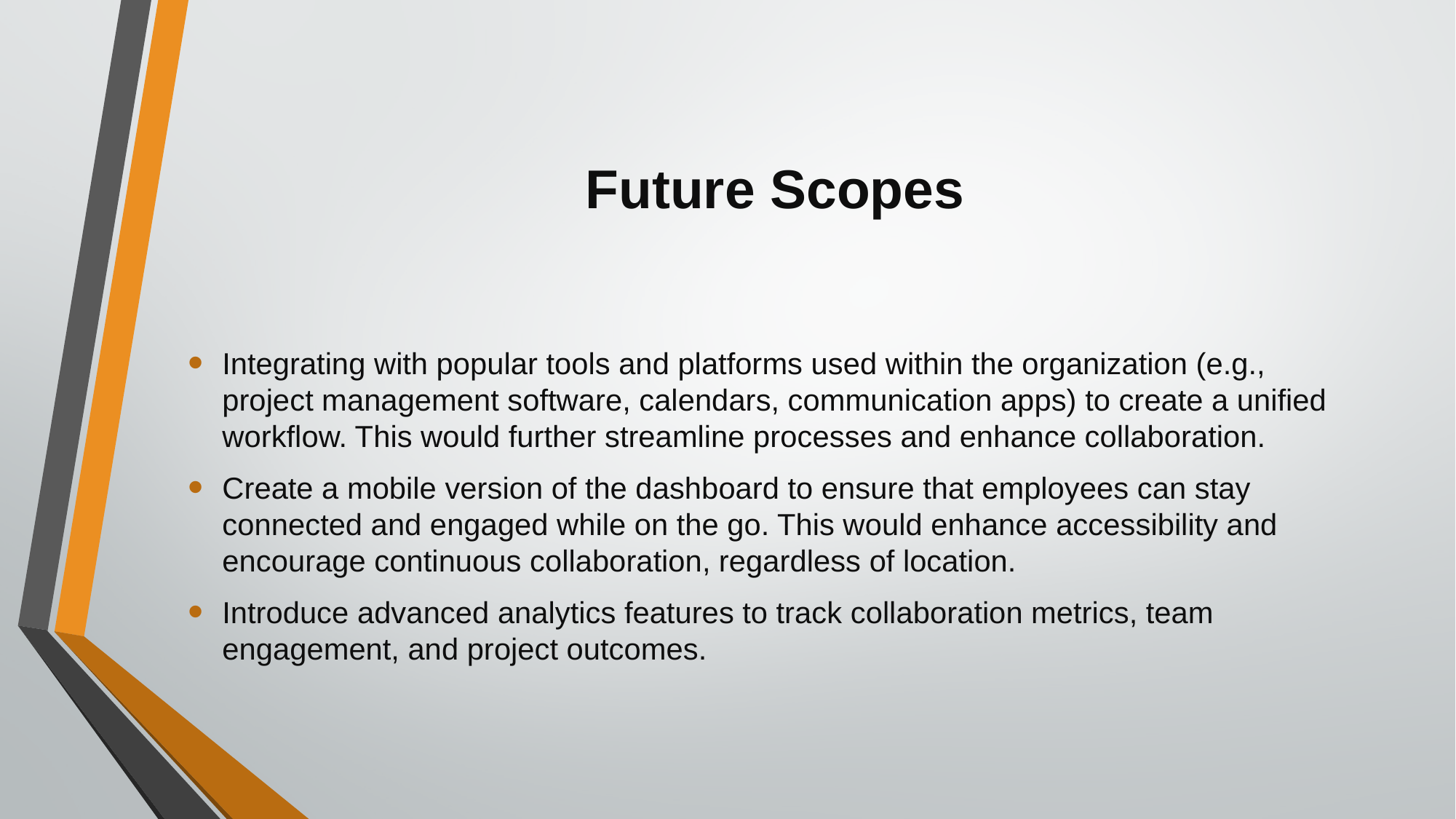

# Future Scopes
Integrating with popular tools and platforms used within the organization (e.g., project management software, calendars, communication apps) to create a unified workflow. This would further streamline processes and enhance collaboration.
Create a mobile version of the dashboard to ensure that employees can stay connected and engaged while on the go. This would enhance accessibility and encourage continuous collaboration, regardless of location.
Introduce advanced analytics features to track collaboration metrics, team engagement, and project outcomes.